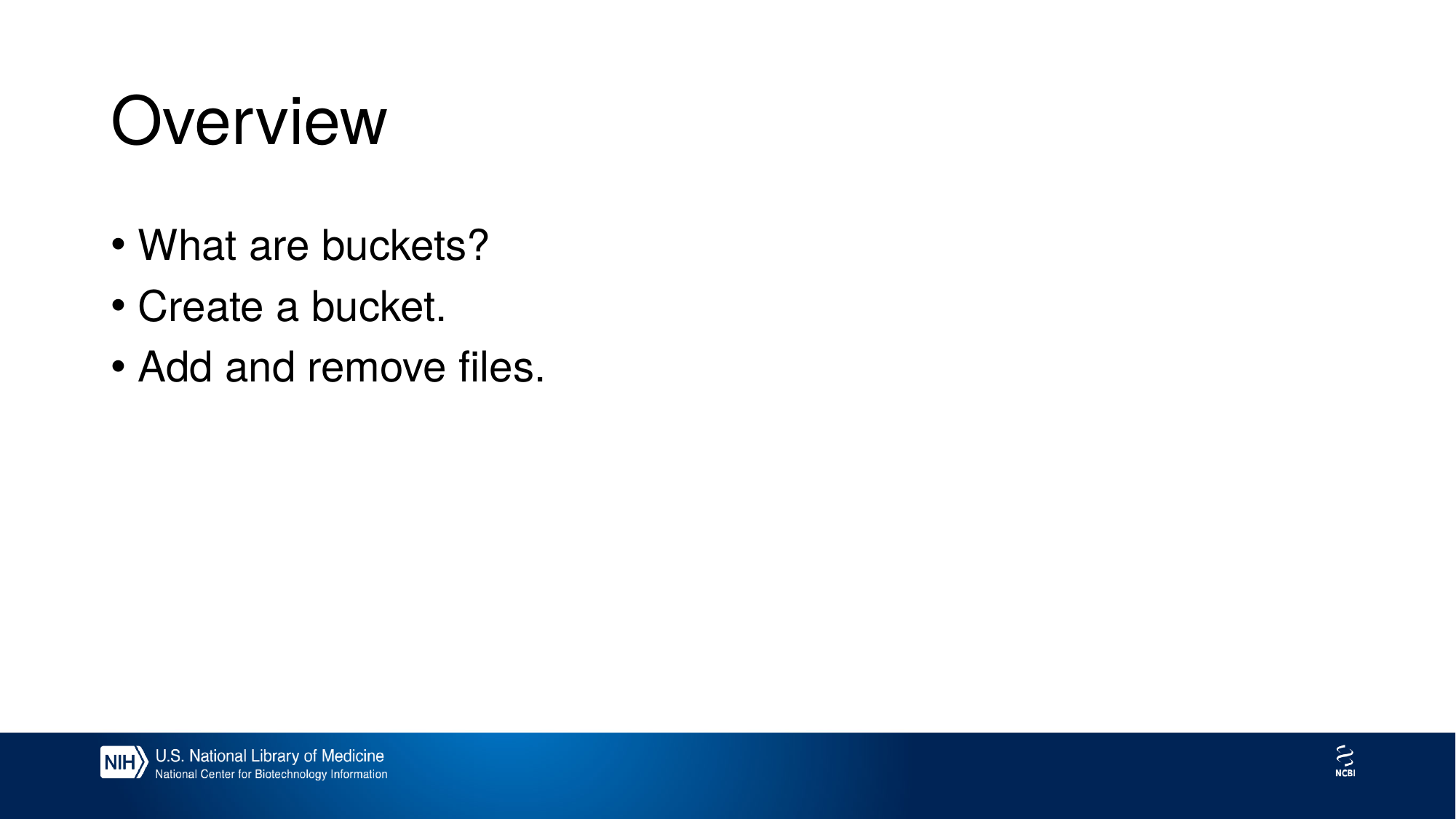

# Overview
What are buckets?
Create a bucket.
Add and remove files.